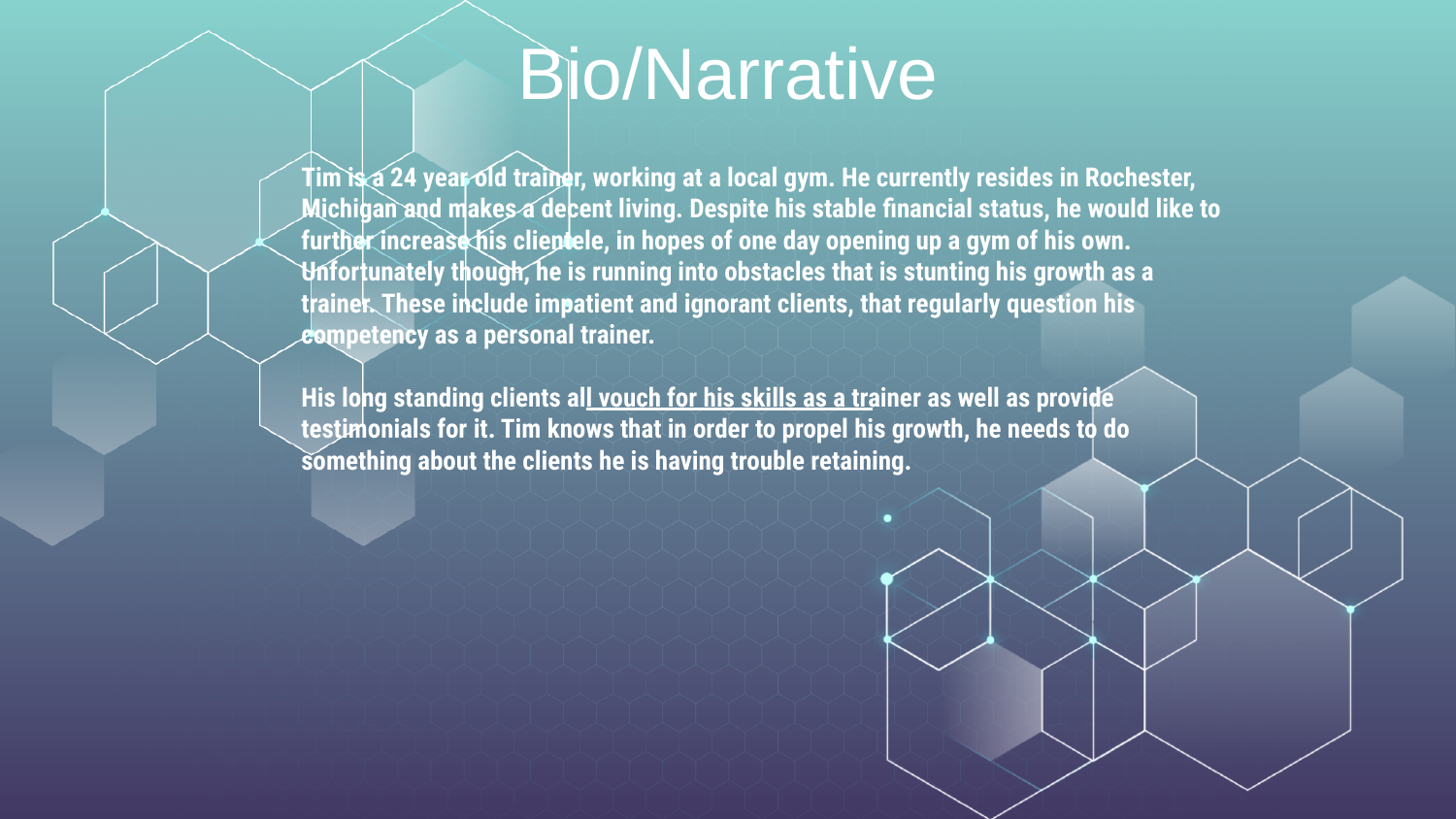

# Bio/Narrative
Tim is a 24 year old trainer, working at a local gym. He currently resides in Rochester, Michigan and makes a decent living. Despite his stable financial status, he would like to further increase his clientele, in hopes of one day opening up a gym of his own. Unfortunately though, he is running into obstacles that is stunting his growth as a trainer. These include impatient and ignorant clients, that regularly question his competency as a personal trainer.

His long standing clients all vouch for his skills as a trainer as well as provide testimonials for it. Tim knows that in order to propel his growth, he needs to do something about the clients he is having trouble retaining.